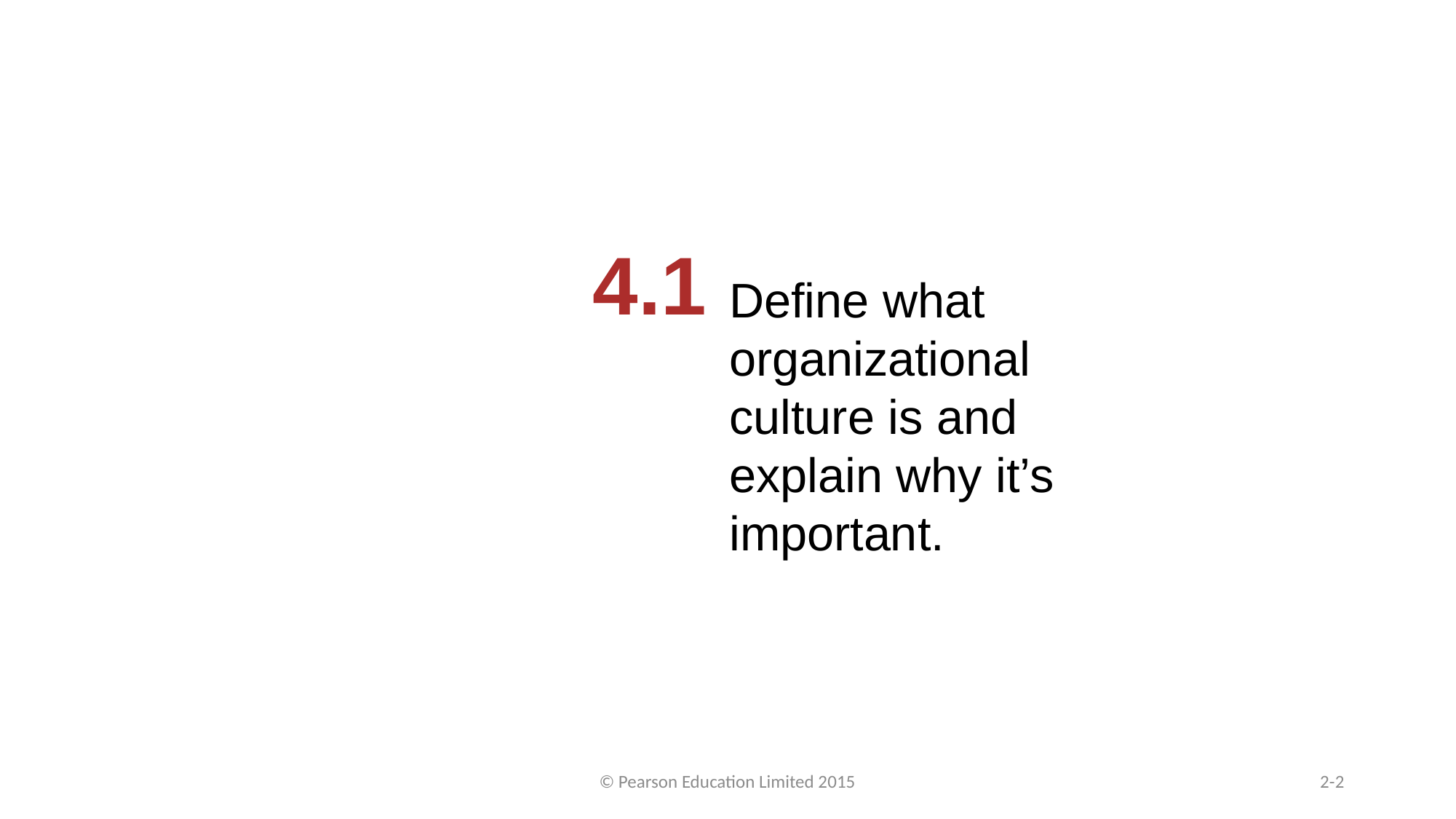

4.1
Define what organizational culture is and explain why it’s important.
© Pearson Education Limited 2015
2-2